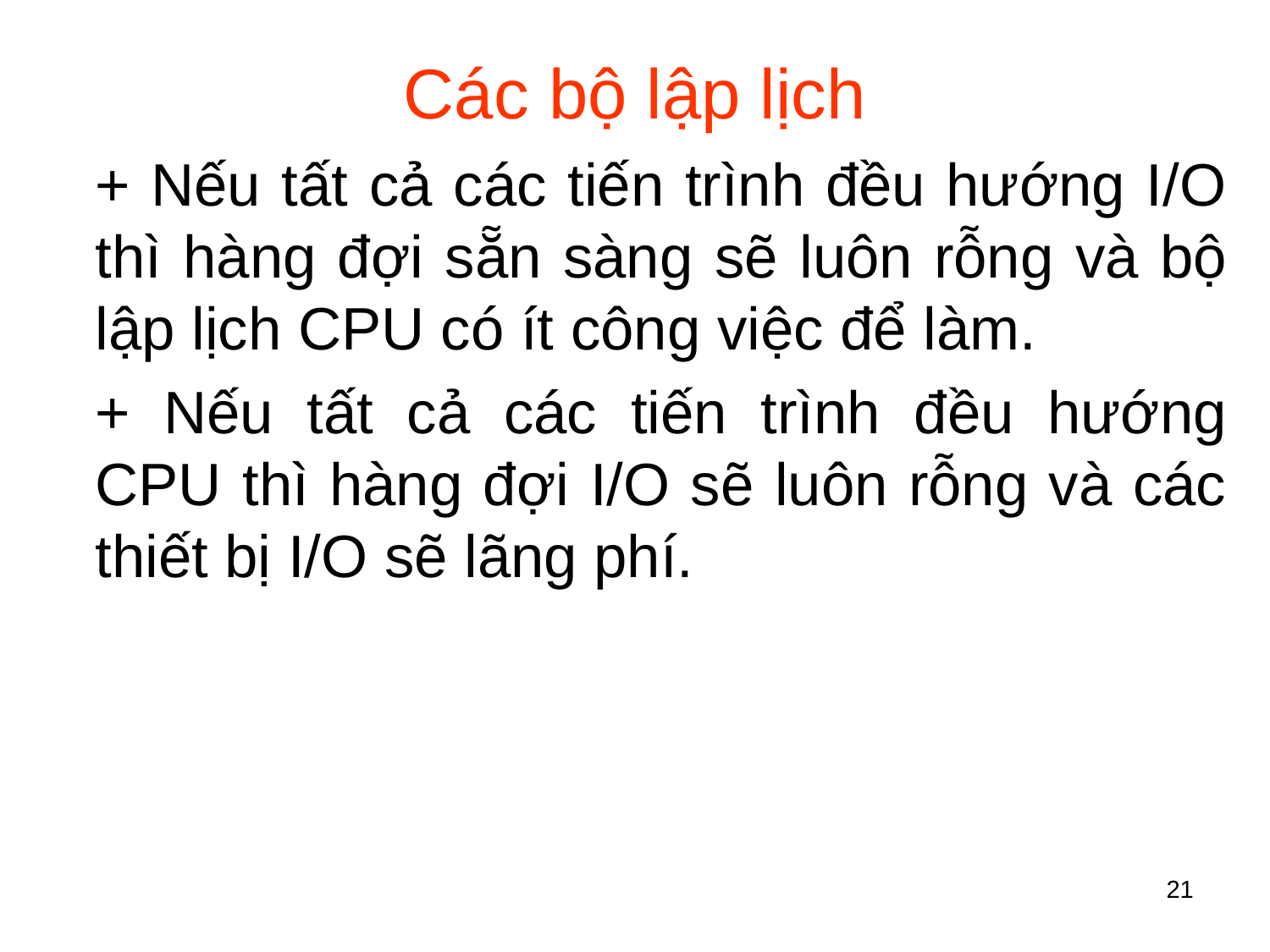

# Các bộ lập lịch
	+ Nếu tất cả các tiến trình đều hướng I/O thì hàng đợi sẵn sàng sẽ luôn rỗng và bộ lập lịch CPU có ít công việc để làm.
	+ Nếu tất cả các tiến trình đều hướng CPU thì hàng đợi I/O sẽ luôn rỗng và các thiết bị I/O sẽ lãng phí.

21